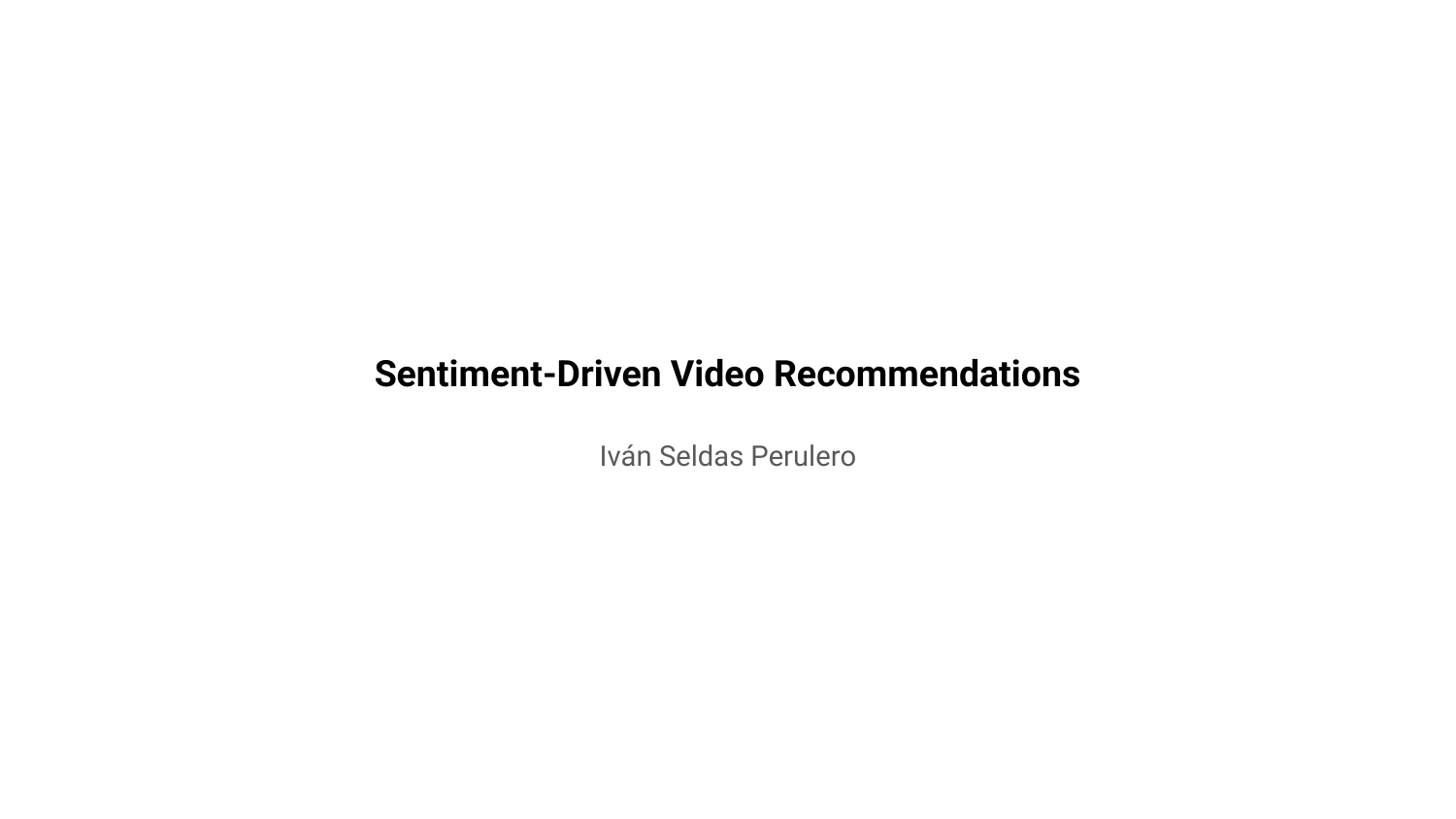

#

Sentiment-Driven Video Recommendations

Iván Seldas Perulero